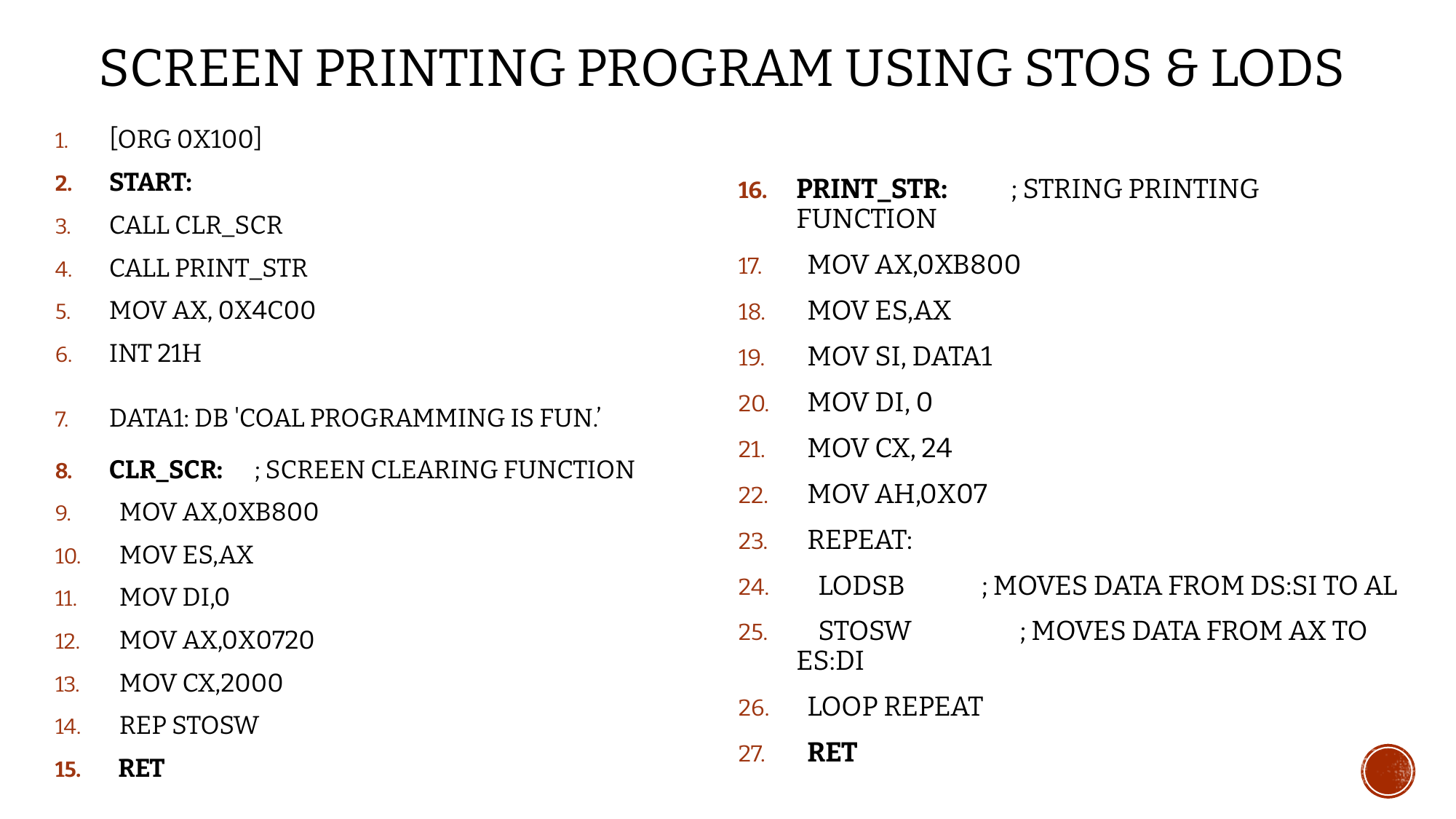

# SCREEN PRINTING PROGRAM USING STOS & LODS
[ORG 0X100]
START:
CALL CLR_SCR
CALL PRINT_STR
MOV AX, 0X4C00
INT 21H
DATA1: DB 'COAL PROGRAMMING IS FUN.’
CLR_SCR:       ; SCREEN CLEARING FUNCTION
  MOV AX,0XB800
  MOV ES,AX
  MOV DI,0
  MOV AX,0X0720
  MOV CX,2000
  REP STOSW
  RET
PRINT_STR:             ; STRING PRINTING FUNCTION
  MOV AX,0XB800
  MOV ES,AX
  MOV SI, DATA1
  MOV DI, 0
  MOV CX, 24
  MOV AH,0X07
  REPEAT:
    LODSB              ; MOVES DATA FROM DS:SI TO AL
    STOSW 	     ; MOVES DATA FROM AX TO ES:DI
  LOOP REPEAT
  RET